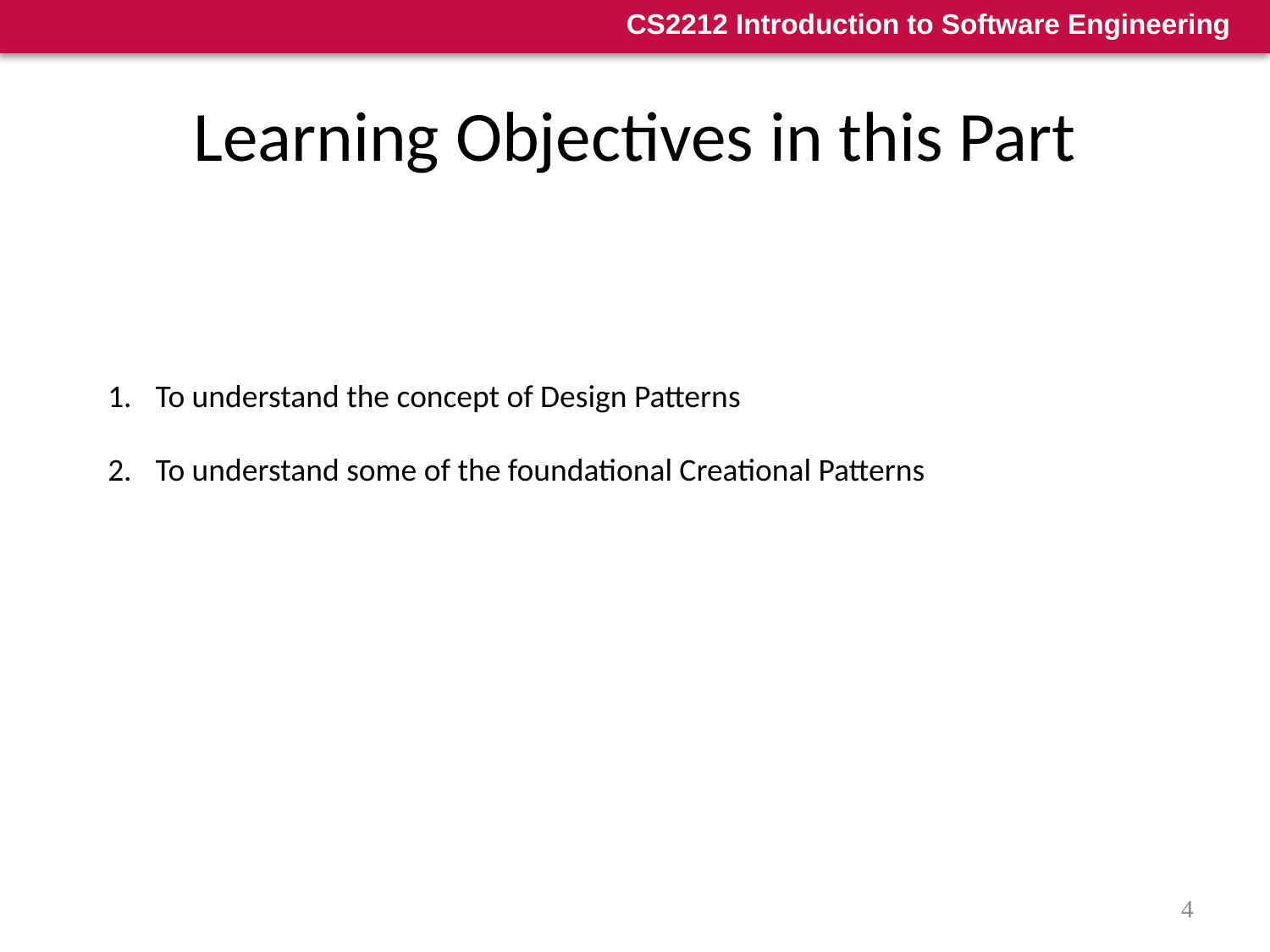

# Learning Objectives in this Part

To understand the concept of Design Patterns

To understand some of the foundational Creational Patterns

4